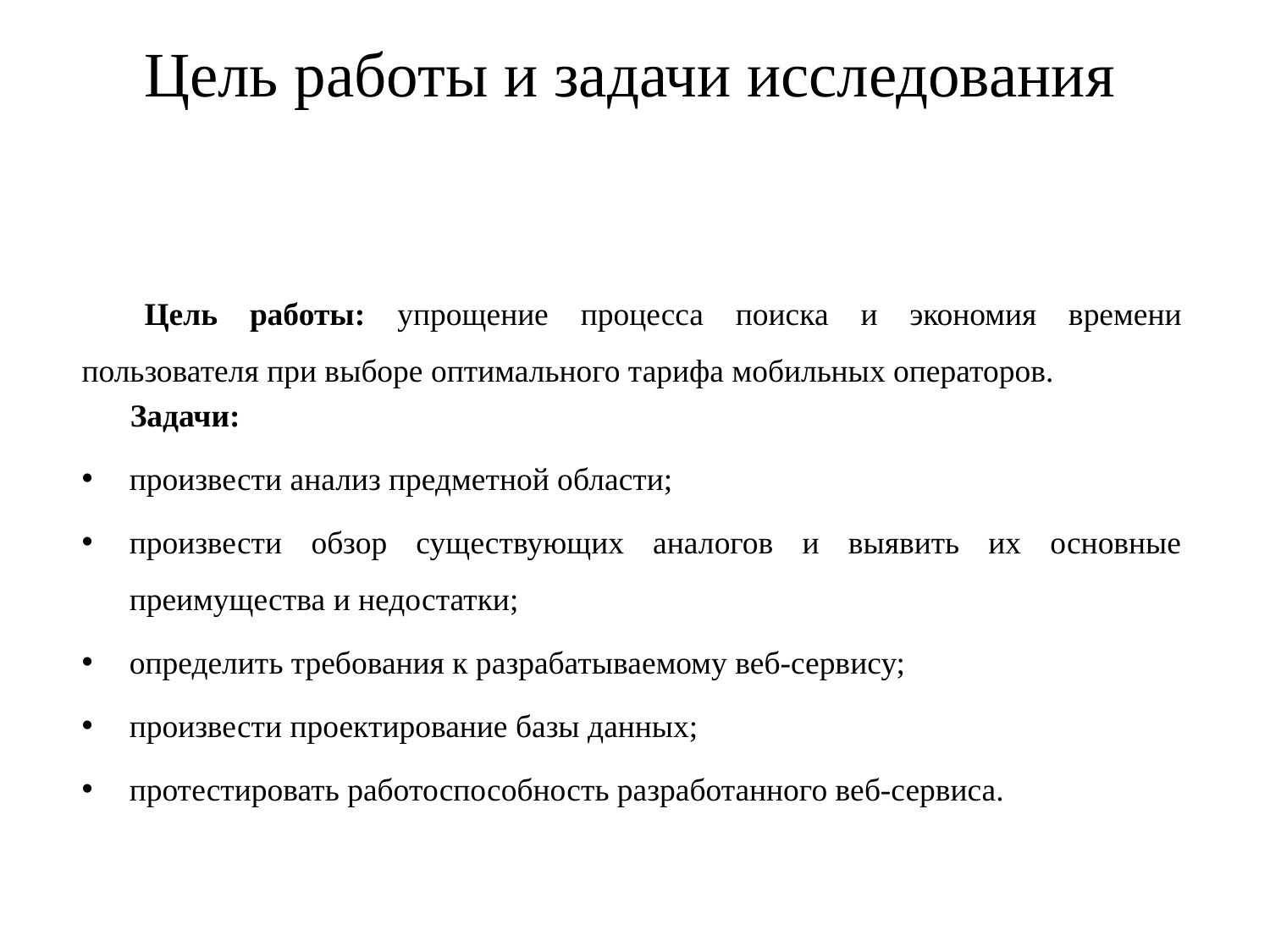

# Цель работы и задачи исследования
Цель работы: упрощение процесса поиска и экономия времени пользователя при выборе оптимального тарифа мобильных операторов.
      Задачи:
произвести анализ предметной области;
произвести обзор существующих аналогов и выявить их основные преимущества и недостатки;
определить требования к разрабатываемому веб-сервису;
произвести проектирование базы данных;
протестировать работоспособность разработанного веб-сервиса.